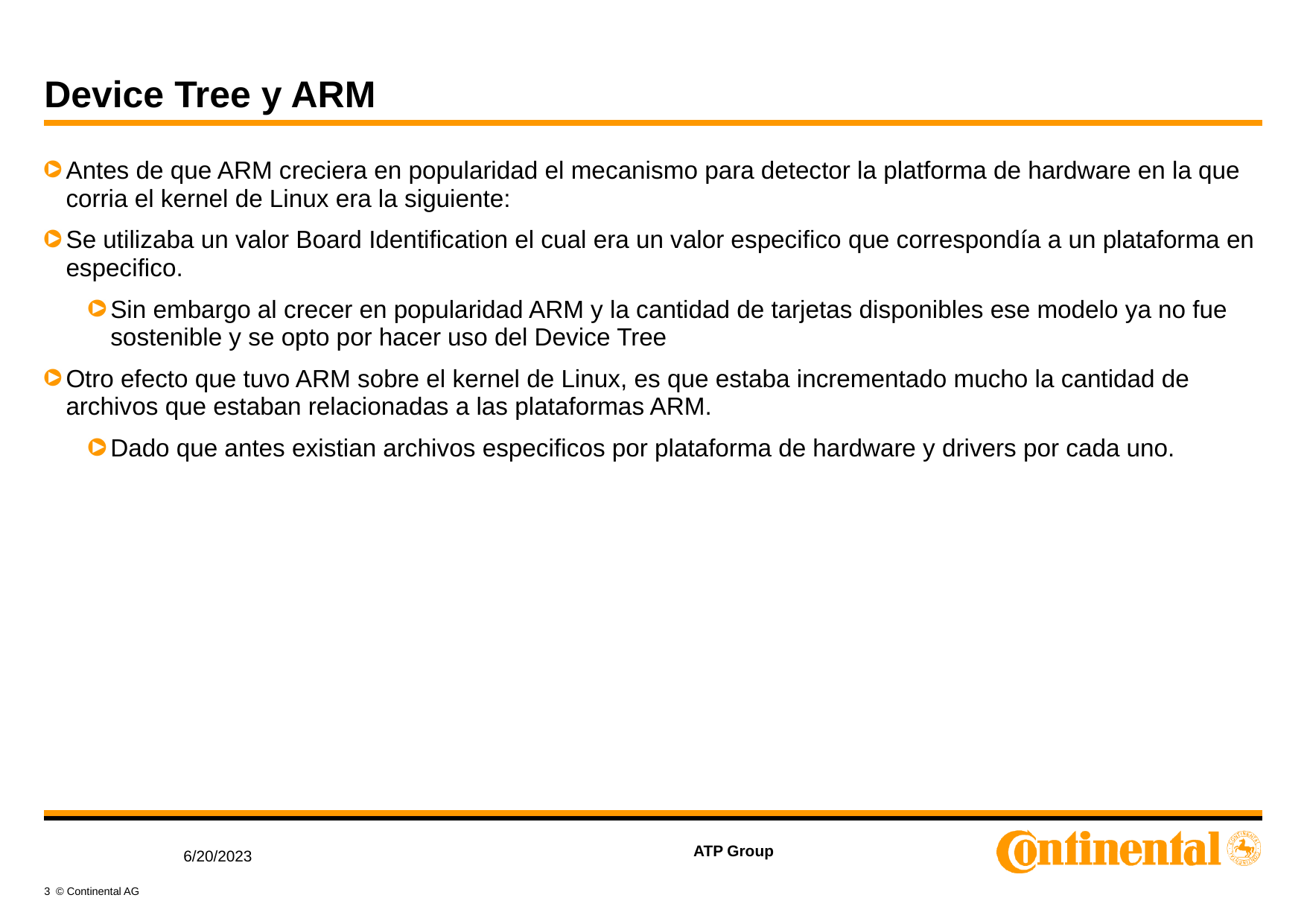

# Device Tree y ARM
Antes de que ARM creciera en popularidad el mecanismo para detector la platforma de hardware en la que corria el kernel de Linux era la siguiente:
Se utilizaba un valor Board Identification el cual era un valor especifico que correspondía a un plataforma en especifico.
Sin embargo al crecer en popularidad ARM y la cantidad de tarjetas disponibles ese modelo ya no fue sostenible y se opto por hacer uso del Device Tree
Otro efecto que tuvo ARM sobre el kernel de Linux, es que estaba incrementado mucho la cantidad de archivos que estaban relacionadas a las plataformas ARM.
Dado que antes existian archivos especificos por plataforma de hardware y drivers por cada uno.
ATP Group
6/20/2023
3  © Continental AG